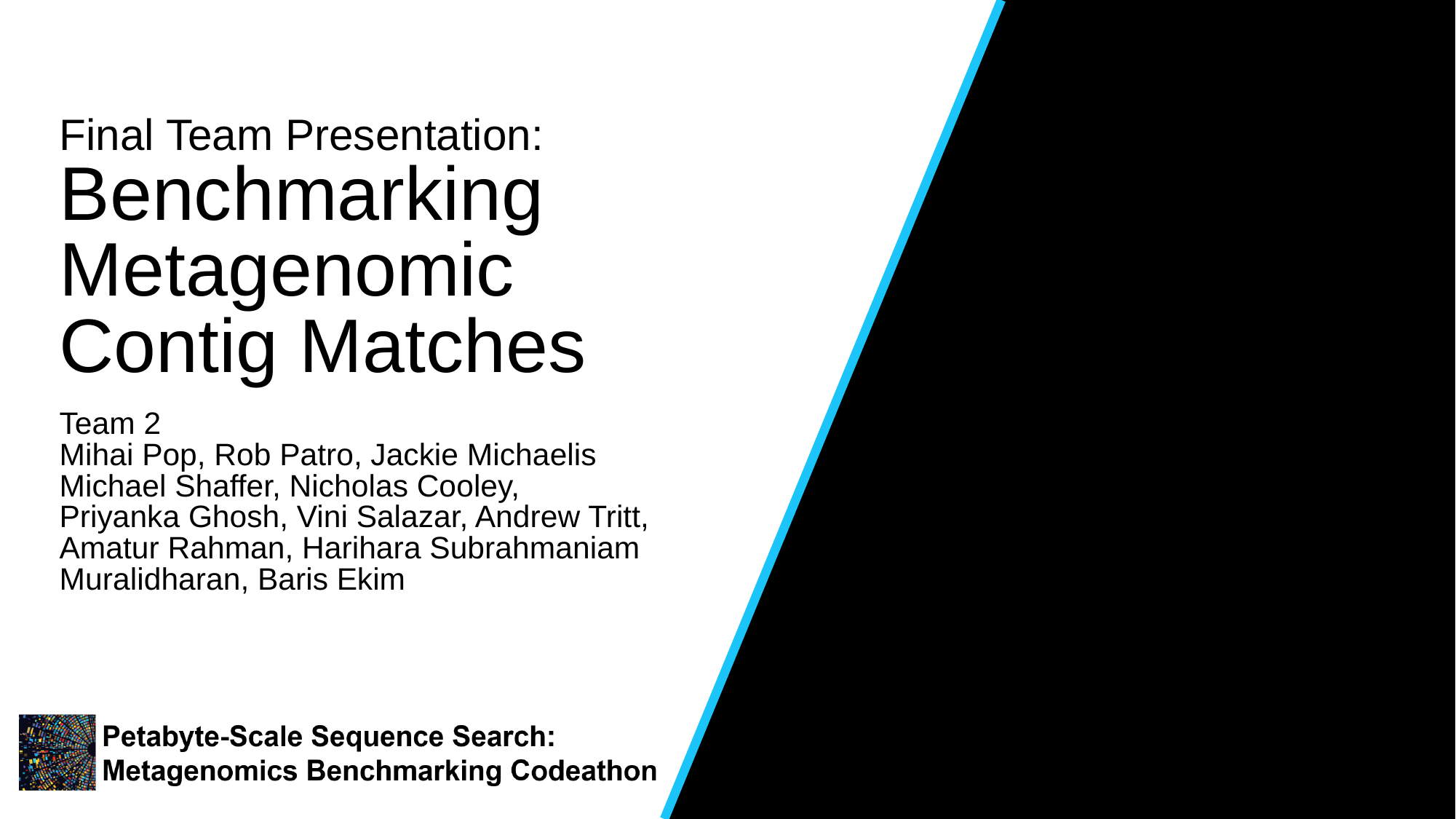

# Final Team Presentation:
Benchmarking Metagenomic Contig Matches
Team 2
Mihai Pop, Rob Patro, Jackie Michaelis
Michael Shaffer, Nicholas Cooley,
Priyanka Ghosh, Vini Salazar, Andrew Tritt,
Amatur Rahman, Harihara Subrahmaniam Muralidharan, Baris Ekim